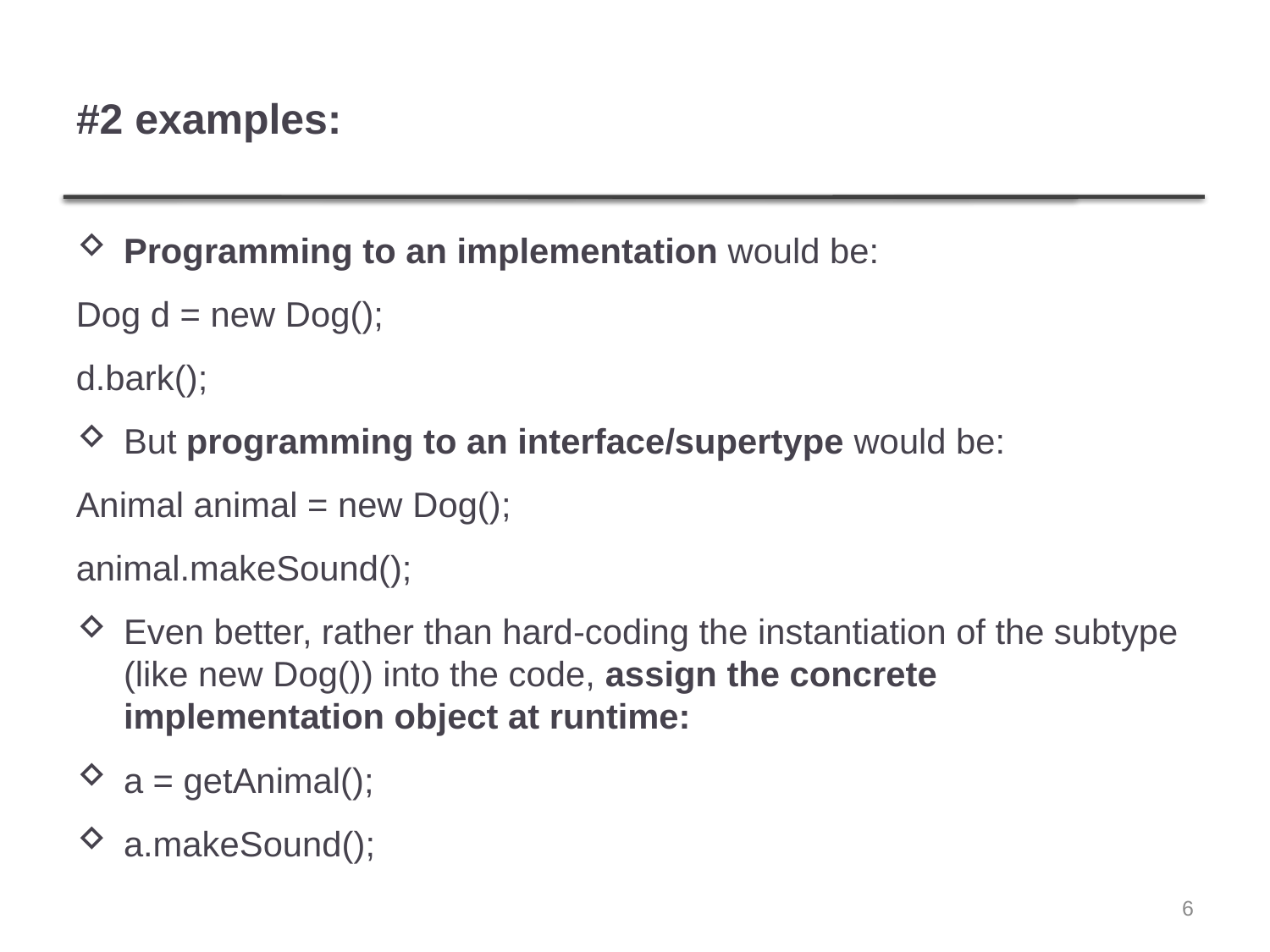

# #2 examples:
Programming to an implementation would be:
Dog d = new Dog();
d.bark();
But programming to an interface/supertype would be:
Animal animal = new Dog();
animal.makeSound();
Even better, rather than hard-coding the instantiation of the subtype (like new Dog()) into the code, assign the concrete implementation object at runtime:
a = getAnimal();
a.makeSound();

6